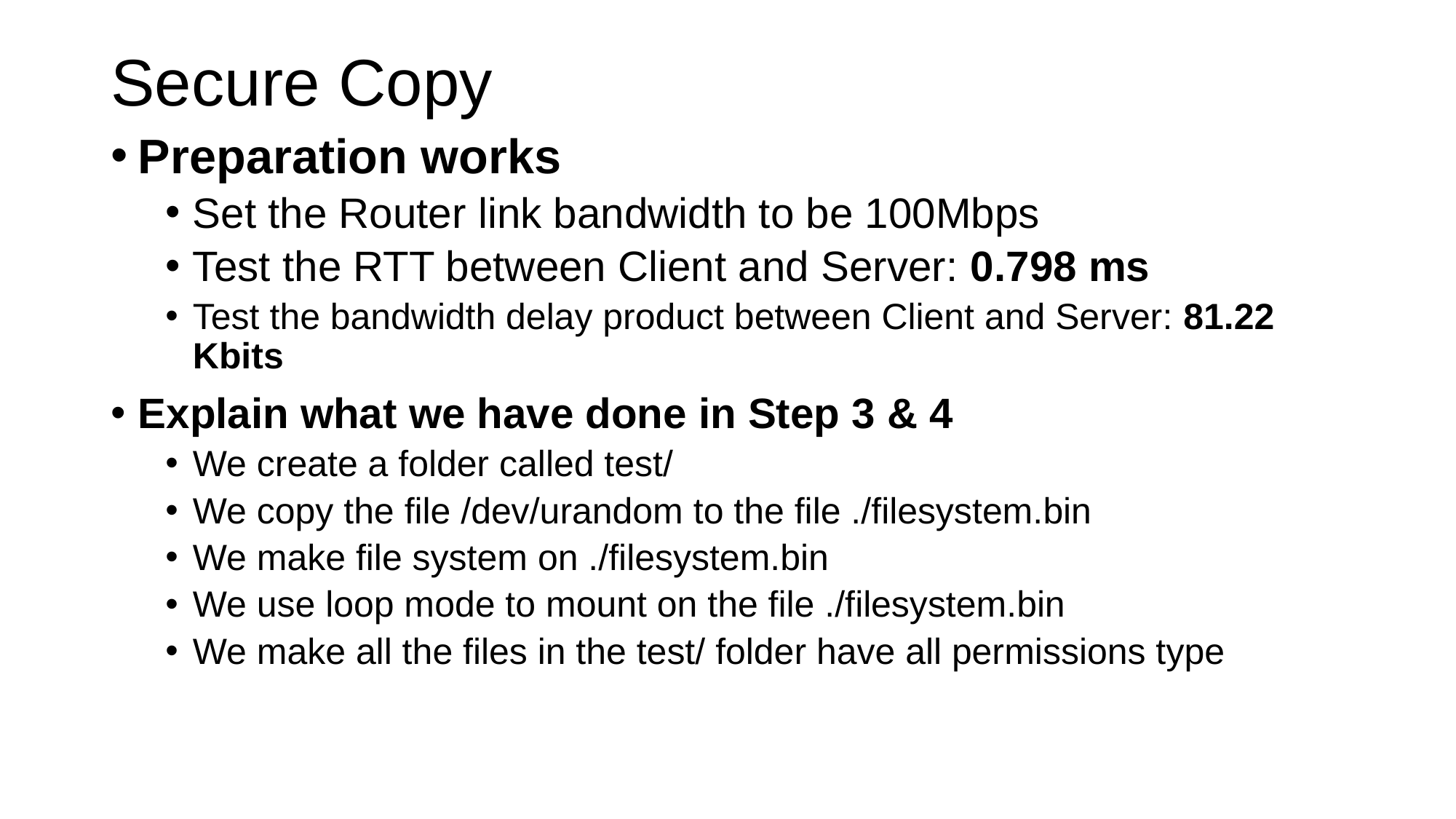

# Secure Copy
Preparation works
Set the Router link bandwidth to be 100Mbps
Test the RTT between Client and Server: 0.798 ms
Test the bandwidth delay product between Client and Server: 81.22 Kbits
Explain what we have done in Step 3 & 4
We create a folder called test/
We copy the file /dev/urandom to the file ./filesystem.bin
We make file system on ./filesystem.bin
We use loop mode to mount on the file ./filesystem.bin
We make all the files in the test/ folder have all permissions type